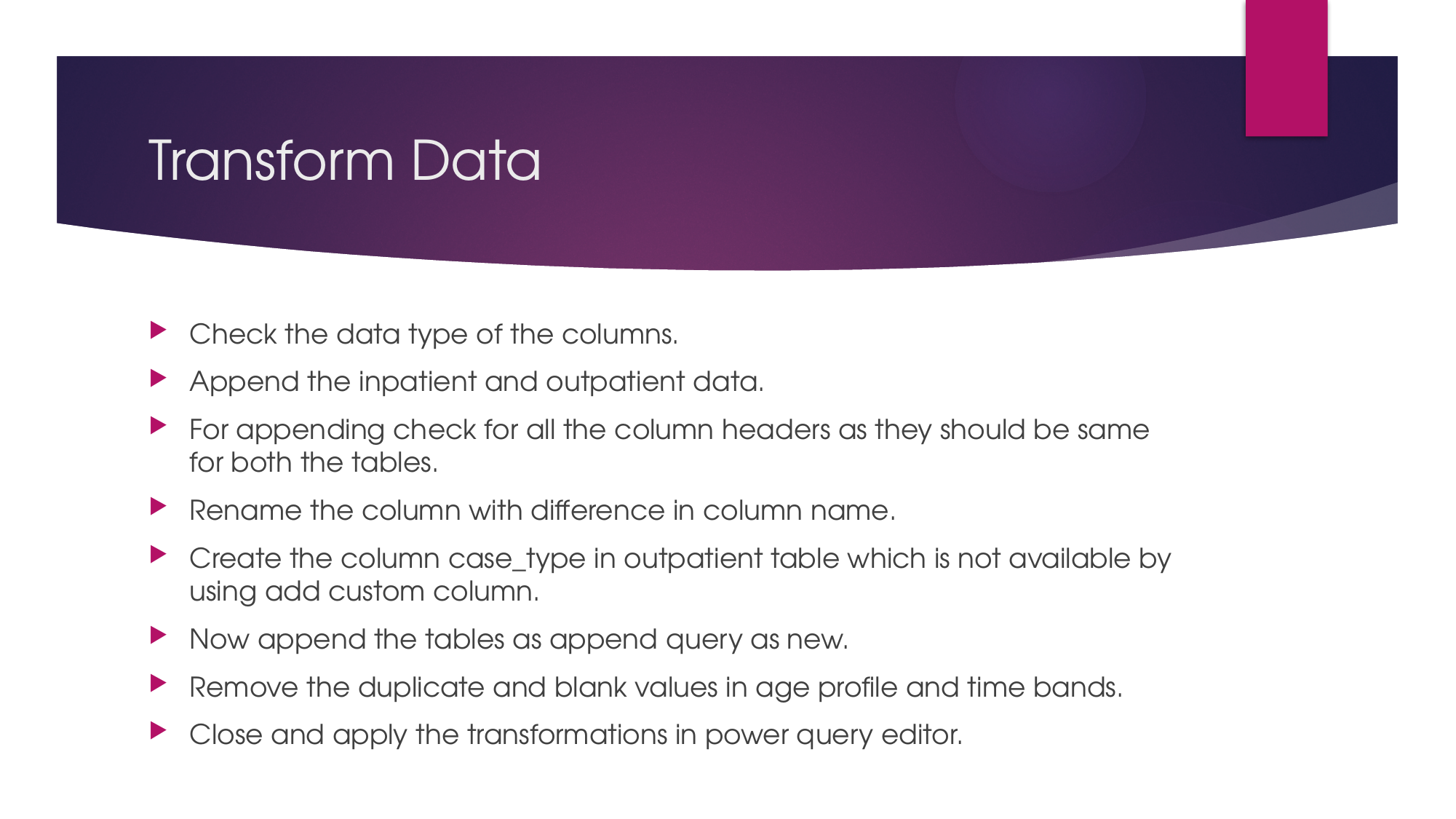

# Transform Data
Check the data type of the columns.
Append the inpatient and outpatient data.
For appending check for all the column headers as they should be same for both the tables.
Rename the column with difference in column name.
Create the column case_type in outpatient table which is not available by using add custom column.
Now append the tables as append query as new.
Remove the duplicate and blank values in age profile and time bands.
Close and apply the transformations in power query editor.